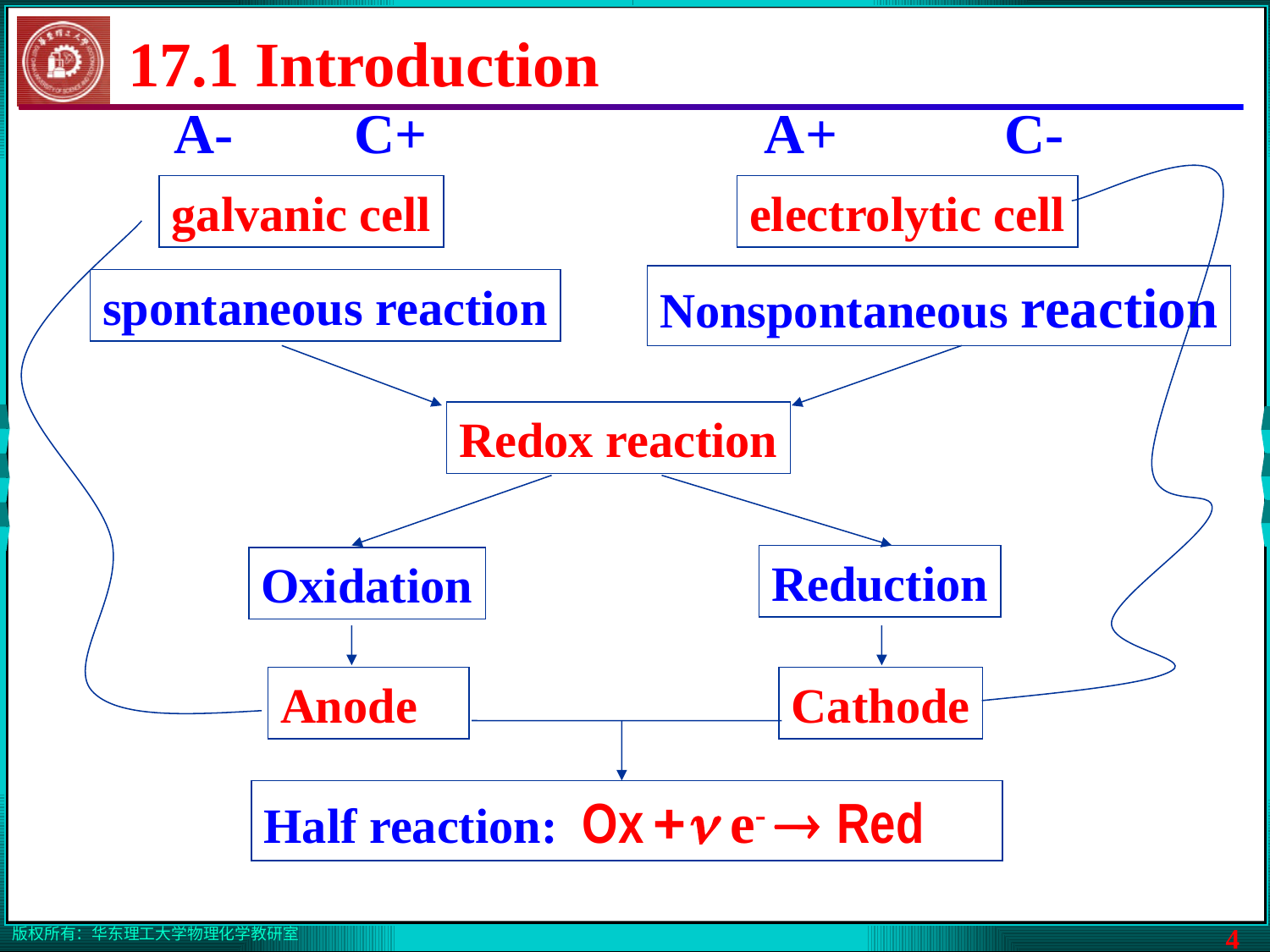

17.1 Introduction
A-
C+
A+
C-

galvanic cell
electrolytic cell

Nonspontaneous reaction
spontaneous reaction

Redox reaction

Reduction
Oxidation

Anode
Cathode

Half reaction:  Ox +ν e- → Red